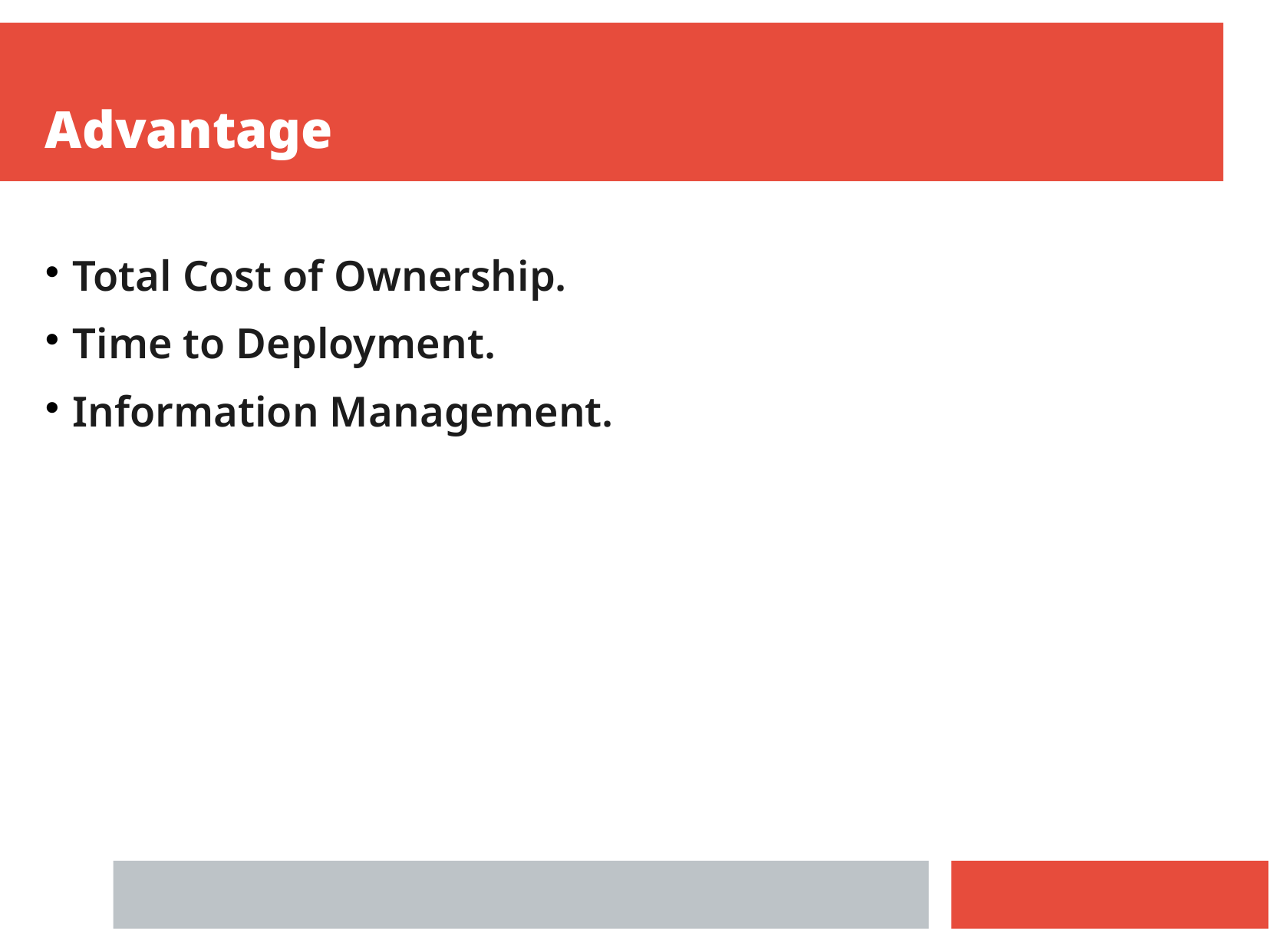

Advantage
Total Cost of Ownership.
Time to Deployment.
Information Management.